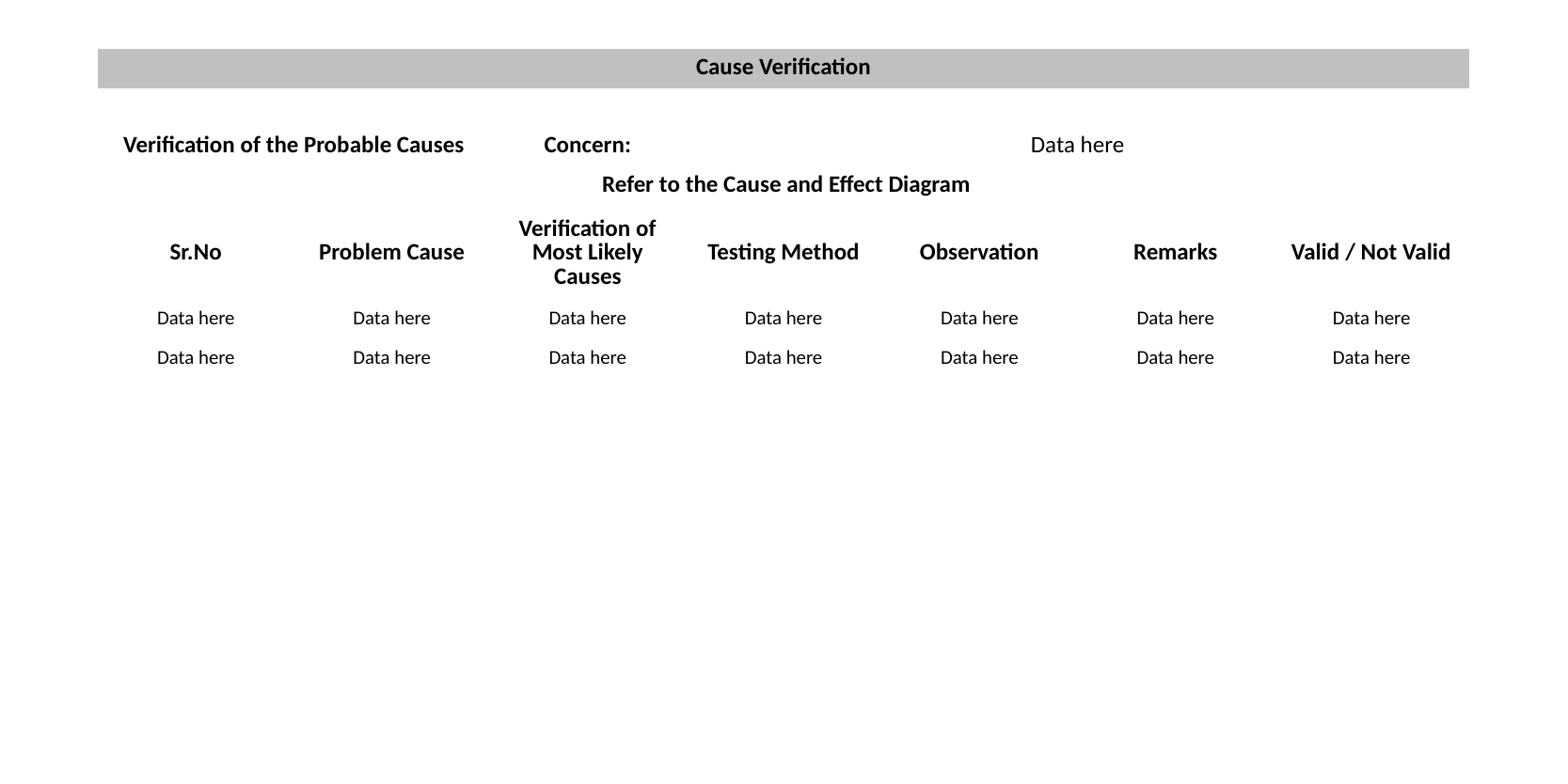

| Cause Verification |  |  |  |  |  |  |
| --- | --- | --- | --- | --- | --- | --- |
|  |  |  |  |  |  |  |
| Verification of the Probable Causes |  | Concern: | Data here |  |  |  |
| Refer to the Cause and Effect Diagram |  |  |  |  |  |  |
| Sr.No | Problem Cause | Verification of Most Likely Causes | Testing Method | Observation | Remarks | Valid / Not Valid |
| Data here | Data here | Data here | Data here | Data here | Data here | Data here |
| Data here | Data here | Data here | Data here | Data here | Data here | Data here |

2024-02-08 02:12 pm